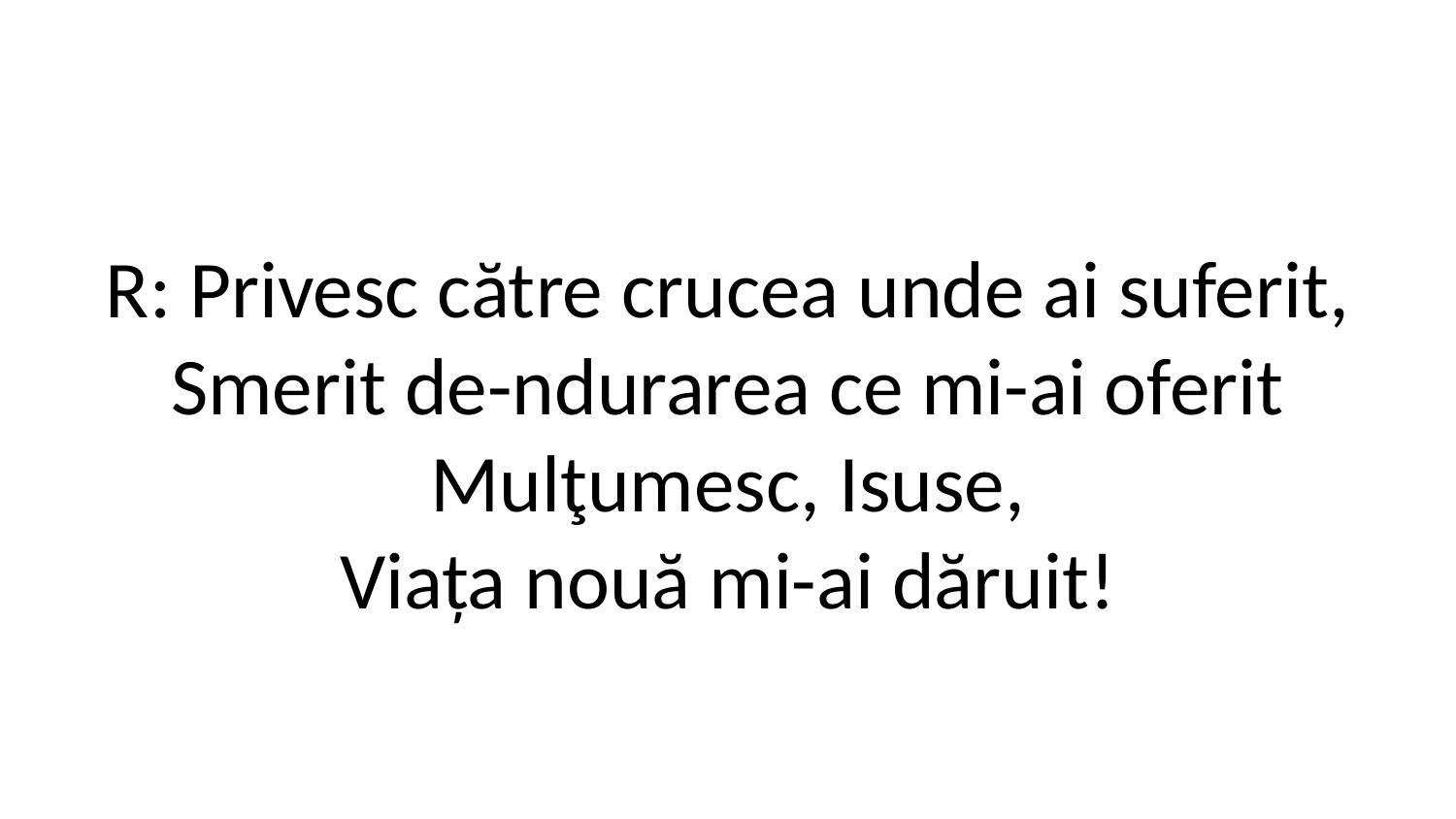

R: Privesc către crucea unde ai suferit,
Smerit de-ndurarea ce mi-ai oferit
Mulţumesc, Isuse,
Viața nouă mi-ai dăruit!